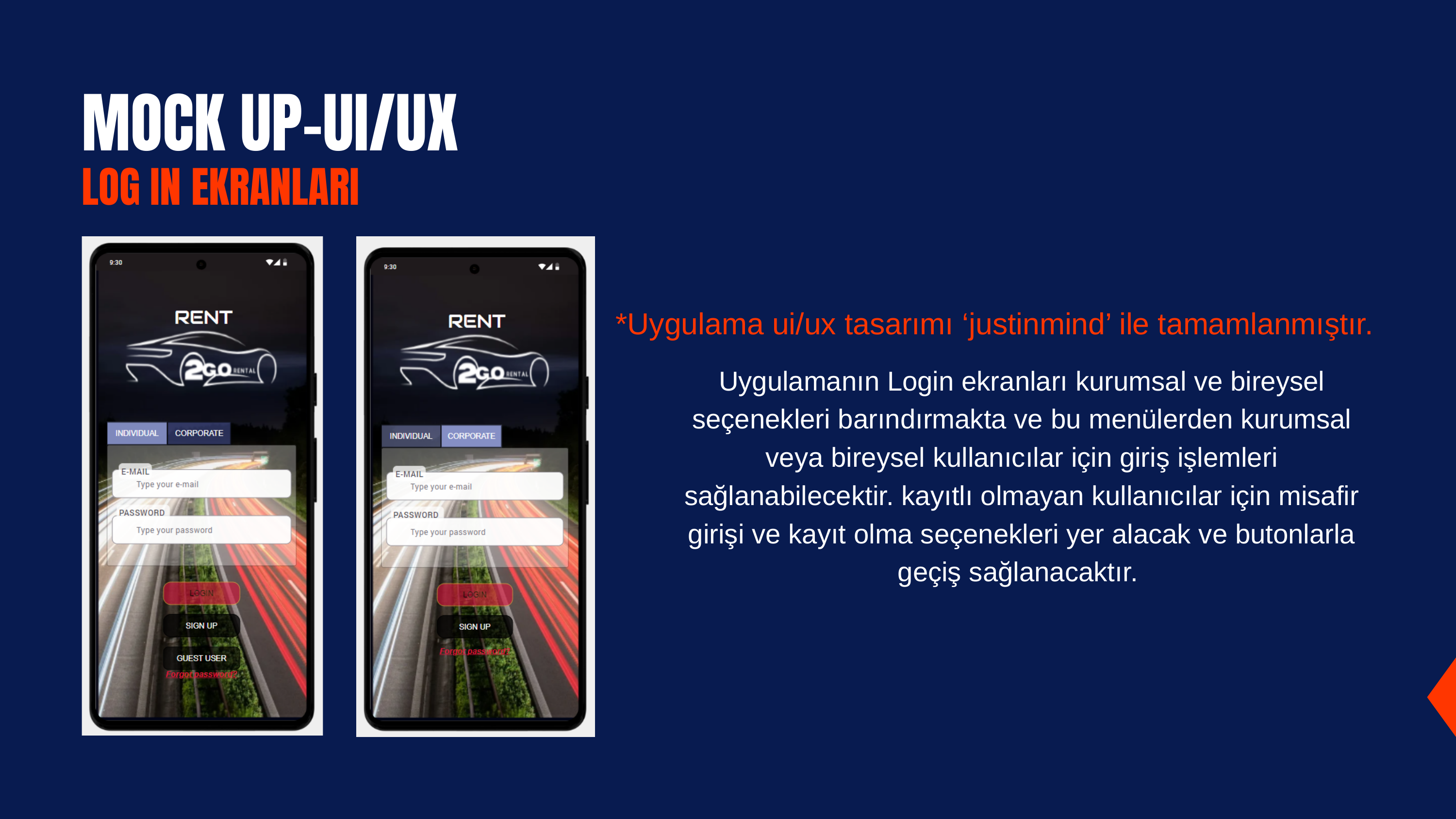

MOCK UP-UI/UX
LOG IN EKRANLARI

*Uygulama ui/ux tasarımı ‘justinmind’ ile tamamlanmıştır.
Uygulamanın Login ekranları kurumsal ve bireysel seçenekleri barındırmakta ve bu menülerden kurumsal veya bireysel kullanıcılar için giriş işlemleri sağlanabilecektir. kayıtlı olmayan kullanıcılar için misafir girişi ve kayıt olma seçenekleri yer alacak ve butonlarla geçiş sağlanacaktır.